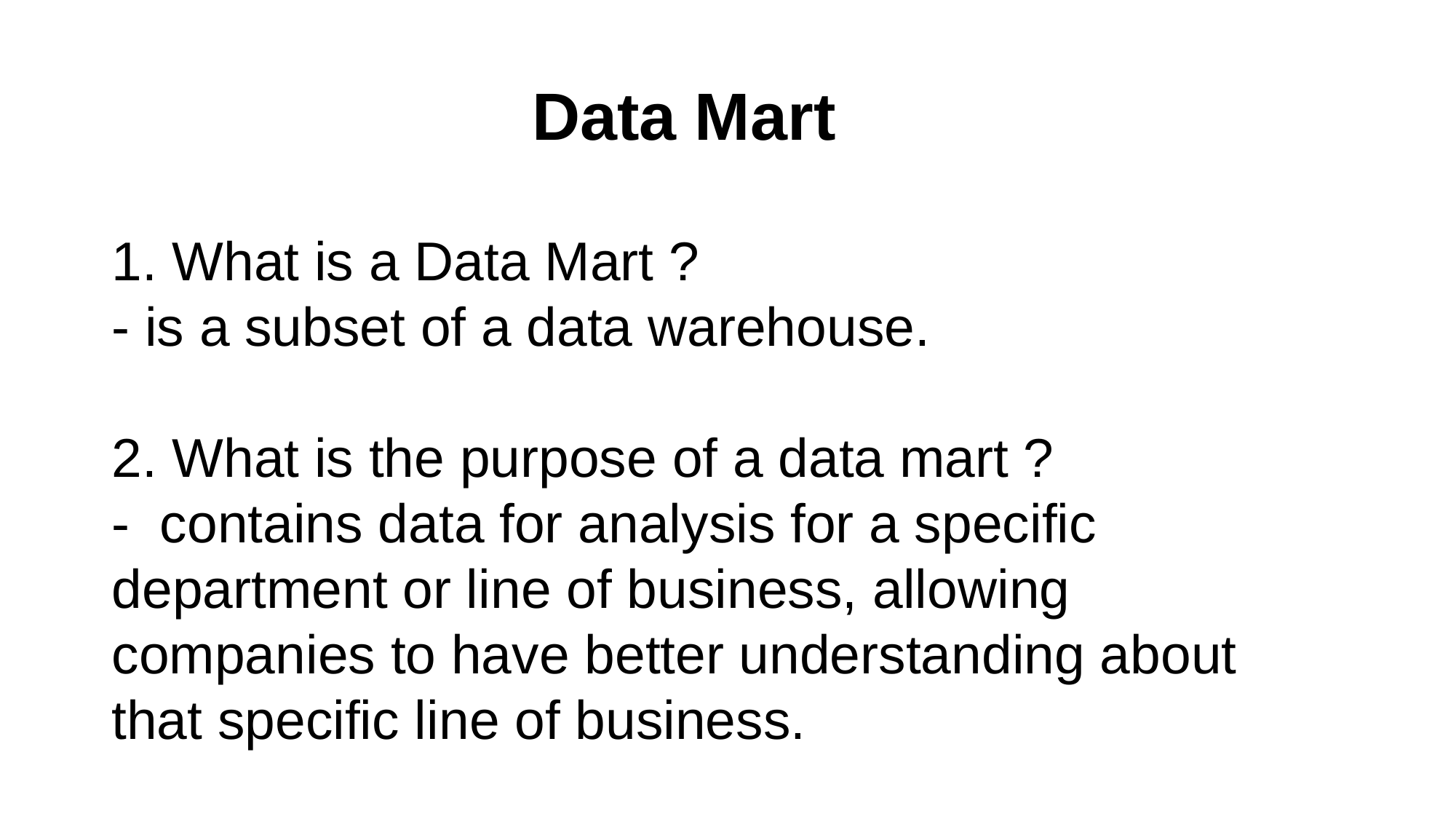

Data Mart

1. What is a Data Mart ?
- is a subset of a data warehouse.

2. What is the purpose of a data mart ?
-  contains data for analysis for a specific department or line of business, allowing companies to have better understanding about that specific line of business.